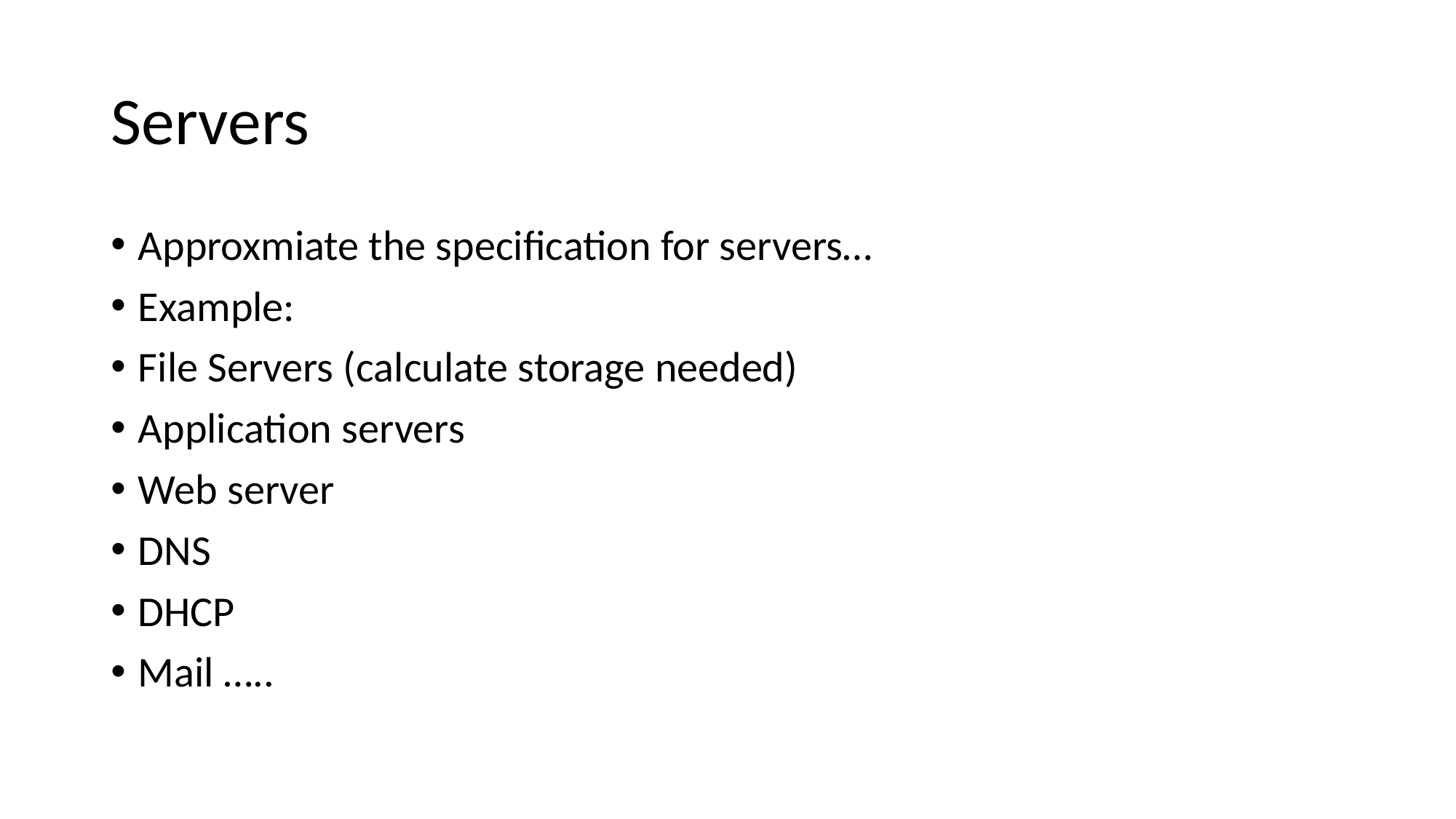

# Servers
Approxmiate the specification for servers…
Example:
File Servers (calculate storage needed)
Application servers
Web server
DNS
DHCP
Mail …..